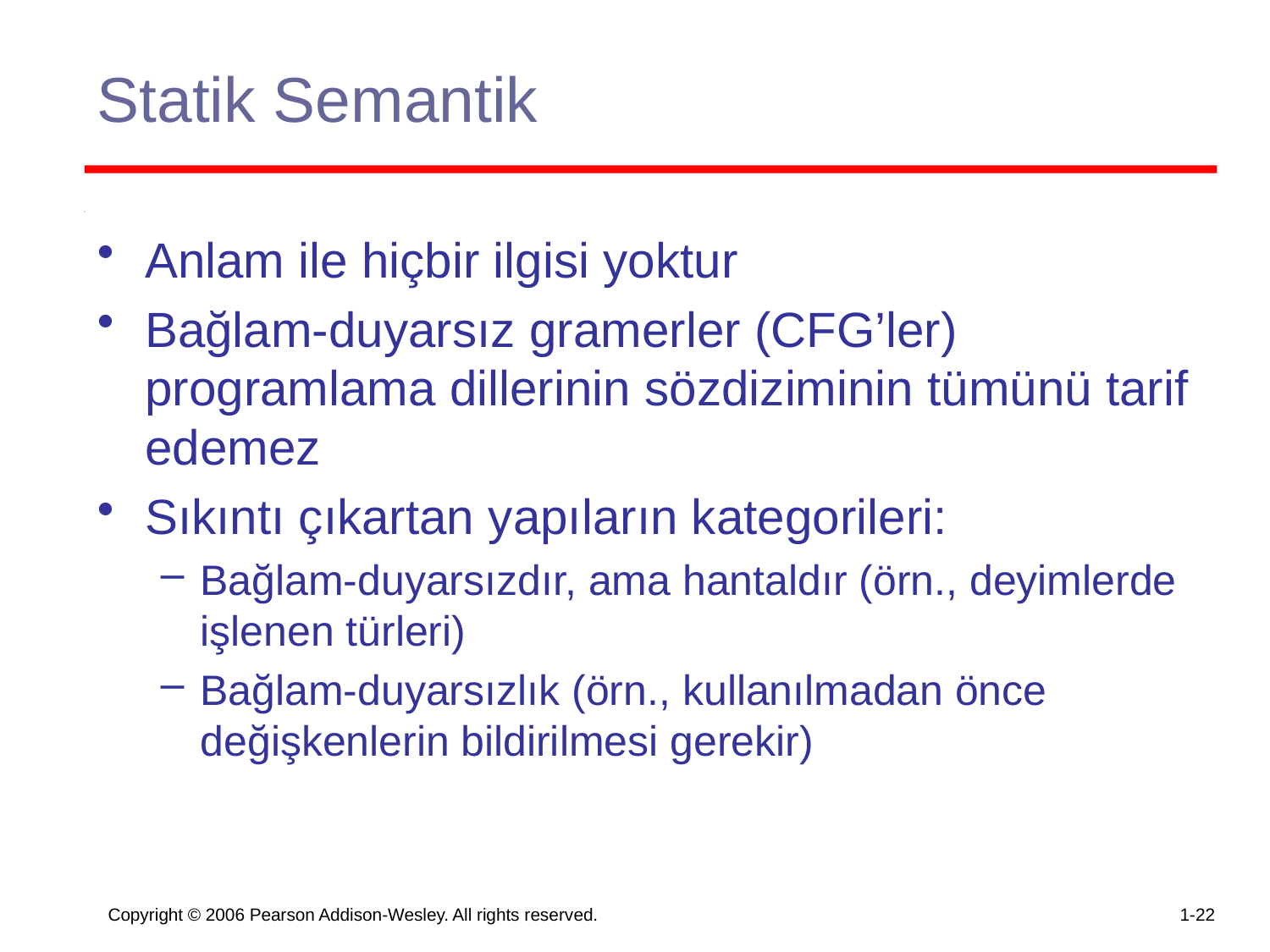

# Statik Semantik
Anlam ile hiçbir ilgisi yoktur
Bağlam-duyarsız gramerler (CFG’ler) programlama dillerinin sözdiziminin tümünü tarif edemez
Sıkıntı çıkartan yapıların kategorileri:
Bağlam-duyarsızdır, ama hantaldır (örn., deyimlerde işlenen türleri)
Bağlam-duyarsızlık (örn., kullanılmadan önce değişkenlerin bildirilmesi gerekir)
Copyright © 2006 Pearson Addison-Wesley. All rights reserved.
1-22